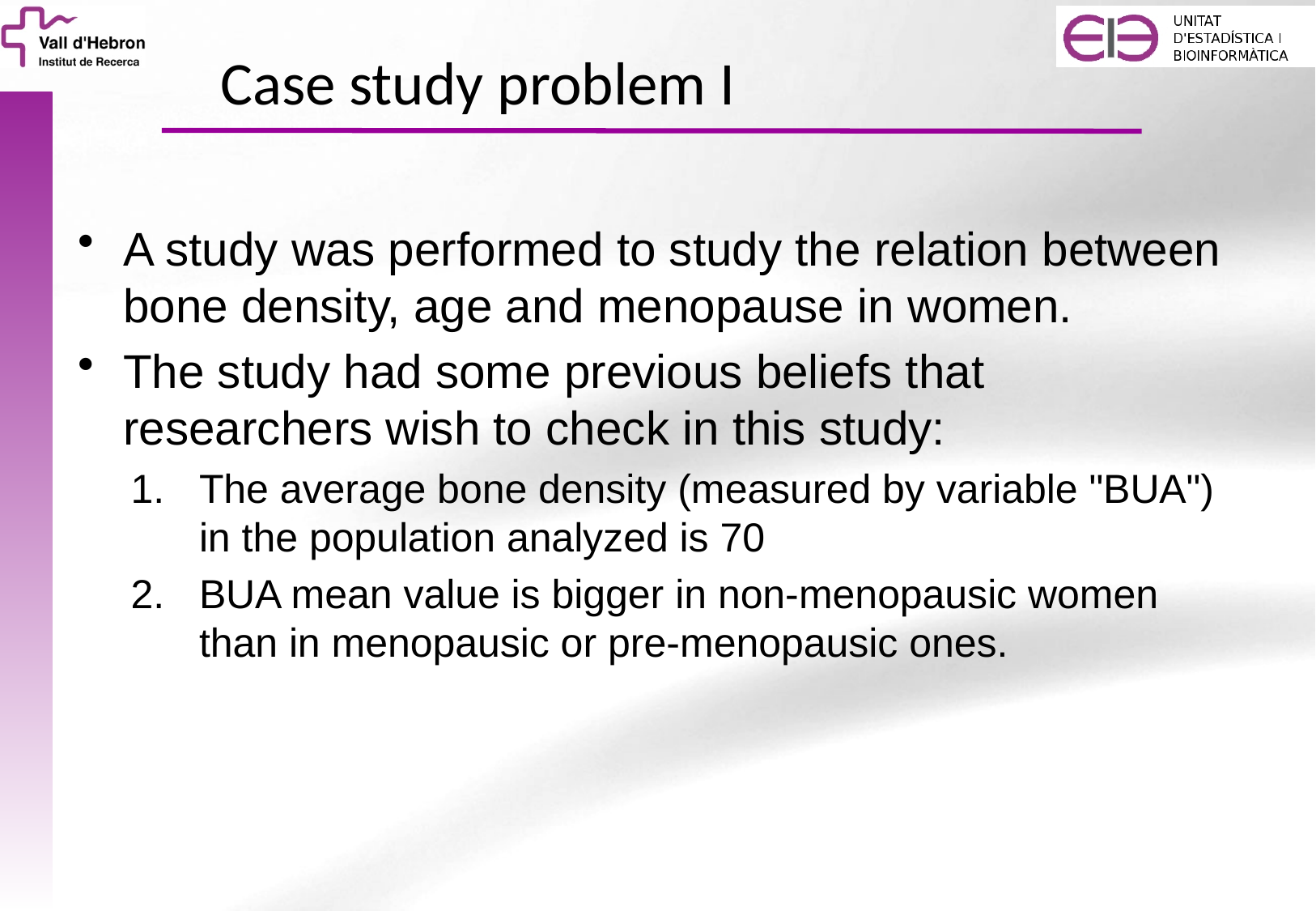

Case study problem I

A study was performed to study the relation between bone density, age and menopause in women.
The study had some previous beliefs that researchers wish to check in this study:
The average bone density (measured by variable "BUA") in the population analyzed is 70
BUA mean value is bigger in non-menopausic women than in menopausic or pre-menopausic ones.